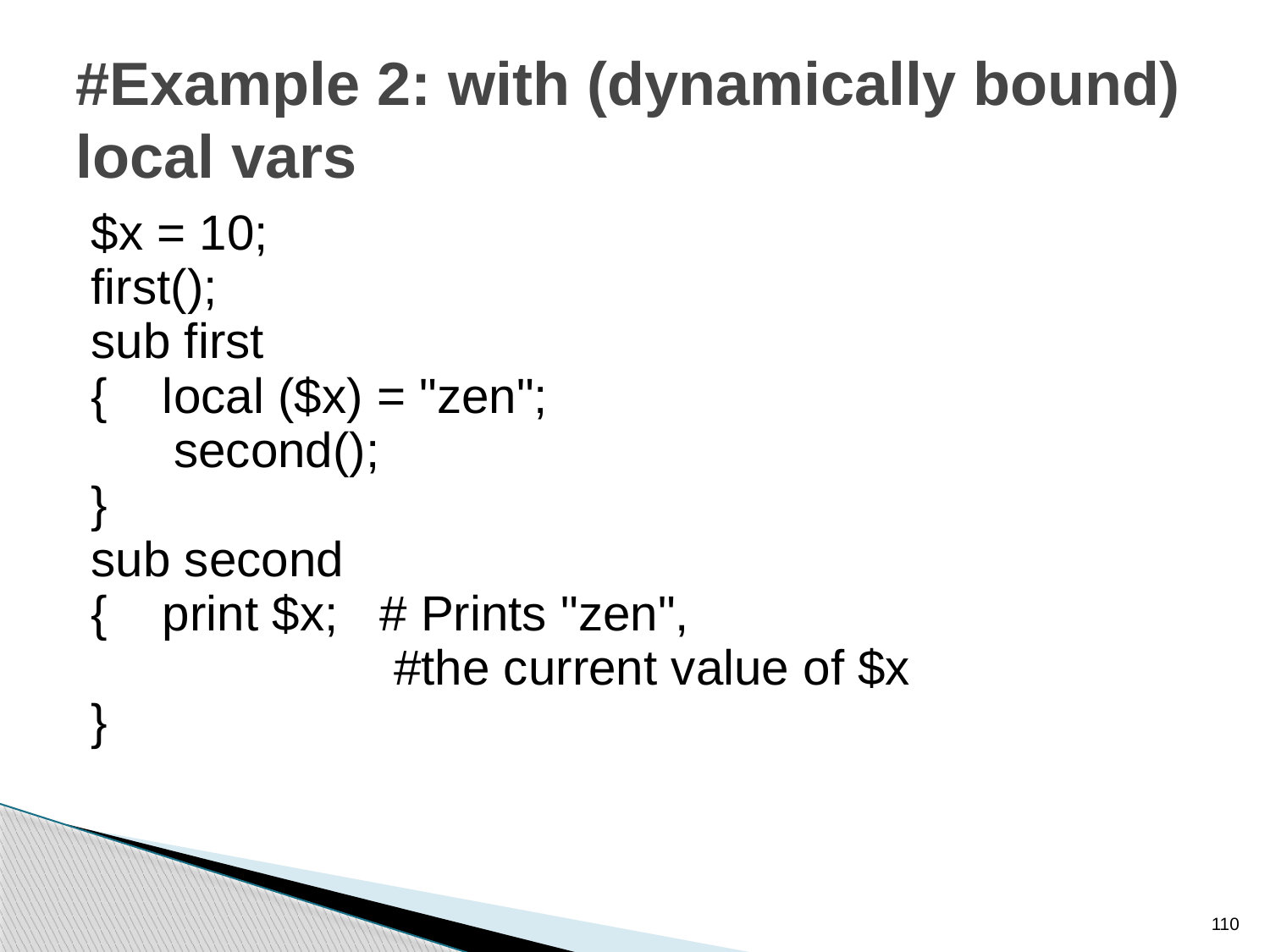

# #Example 2: with (dynamically bound) local vars
$x = 10;
first();
sub first
{    local ($x) = "zen";
      second();
}
sub second
{    print $x;   # Prints "zen",
                      #the current value of $x
}

110